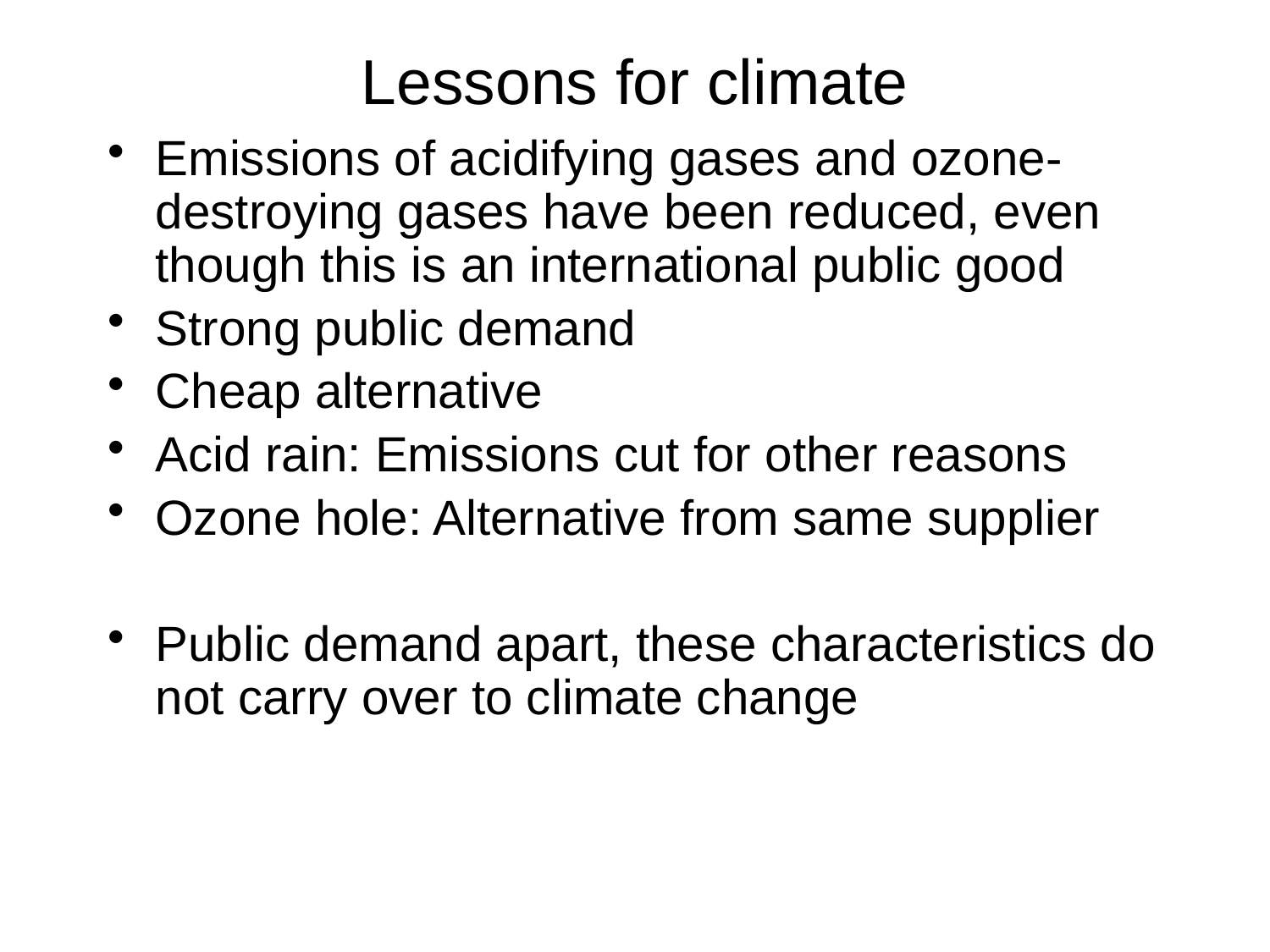

# Lessons for climate
Emissions of acidifying gases and ozone-destroying gases have been reduced, even though this is an international public good
Strong public demand
Cheap alternative
Acid rain: Emissions cut for other reasons
Ozone hole: Alternative from same supplier

Public demand apart, these characteristics do not carry over to climate change